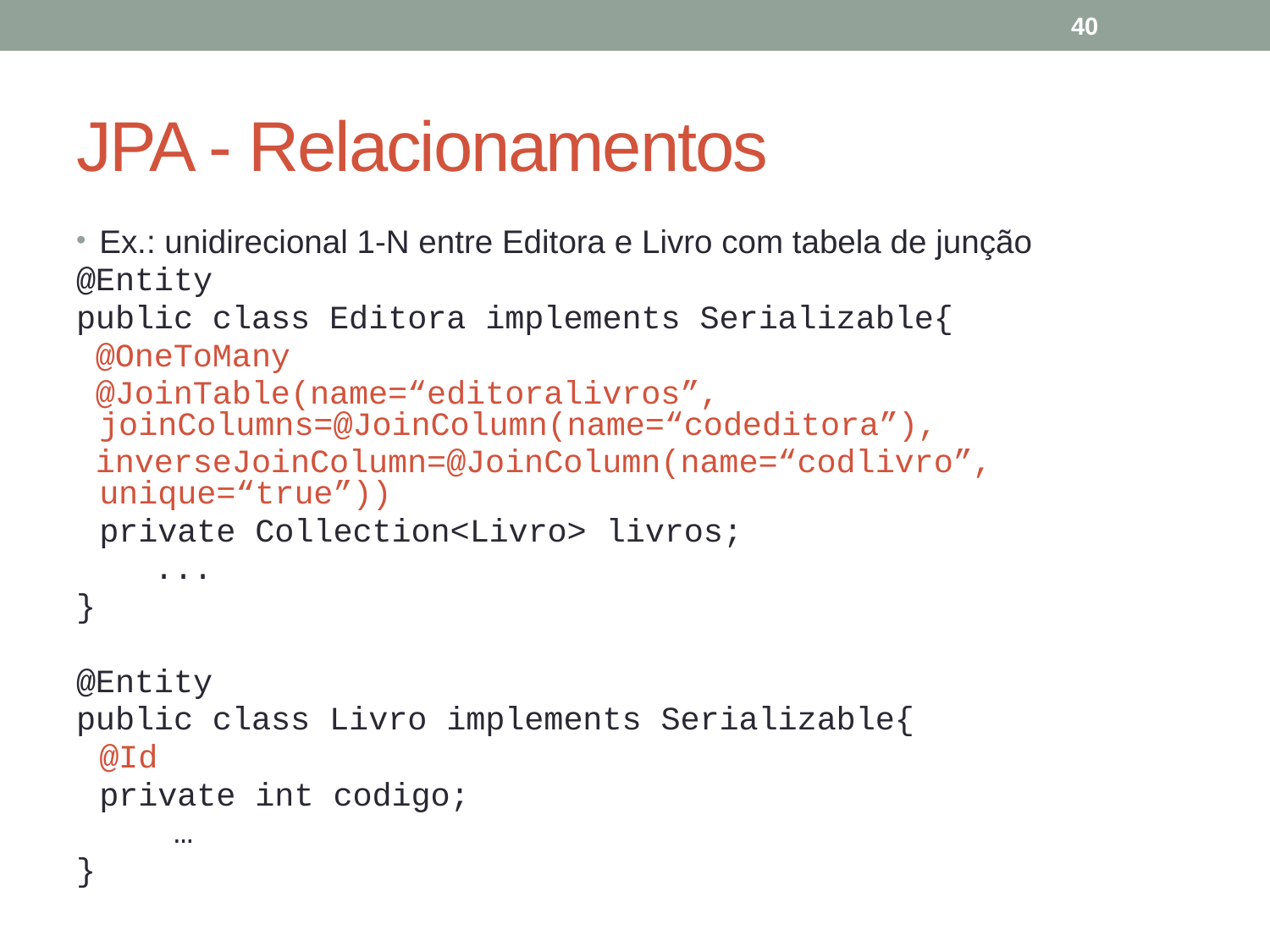

40
# JPA - Relacionamentos
Ex.: unidirecional 1-N entre Editora e Livro com tabela de junção
@Entity
public class Editora implements Serializable{
 @OneToMany
 @JoinTable(name=“editoralivros”, joinColumns=@JoinColumn(name=“codeditora”),
 inverseJoinColumn=@JoinColumn(name=“codlivro”, unique=“true”))
	private Collection<Livro> livros;
    ...
}

@Entity
public class Livro implements Serializable{
	@Id
	private int codigo;
     …
}